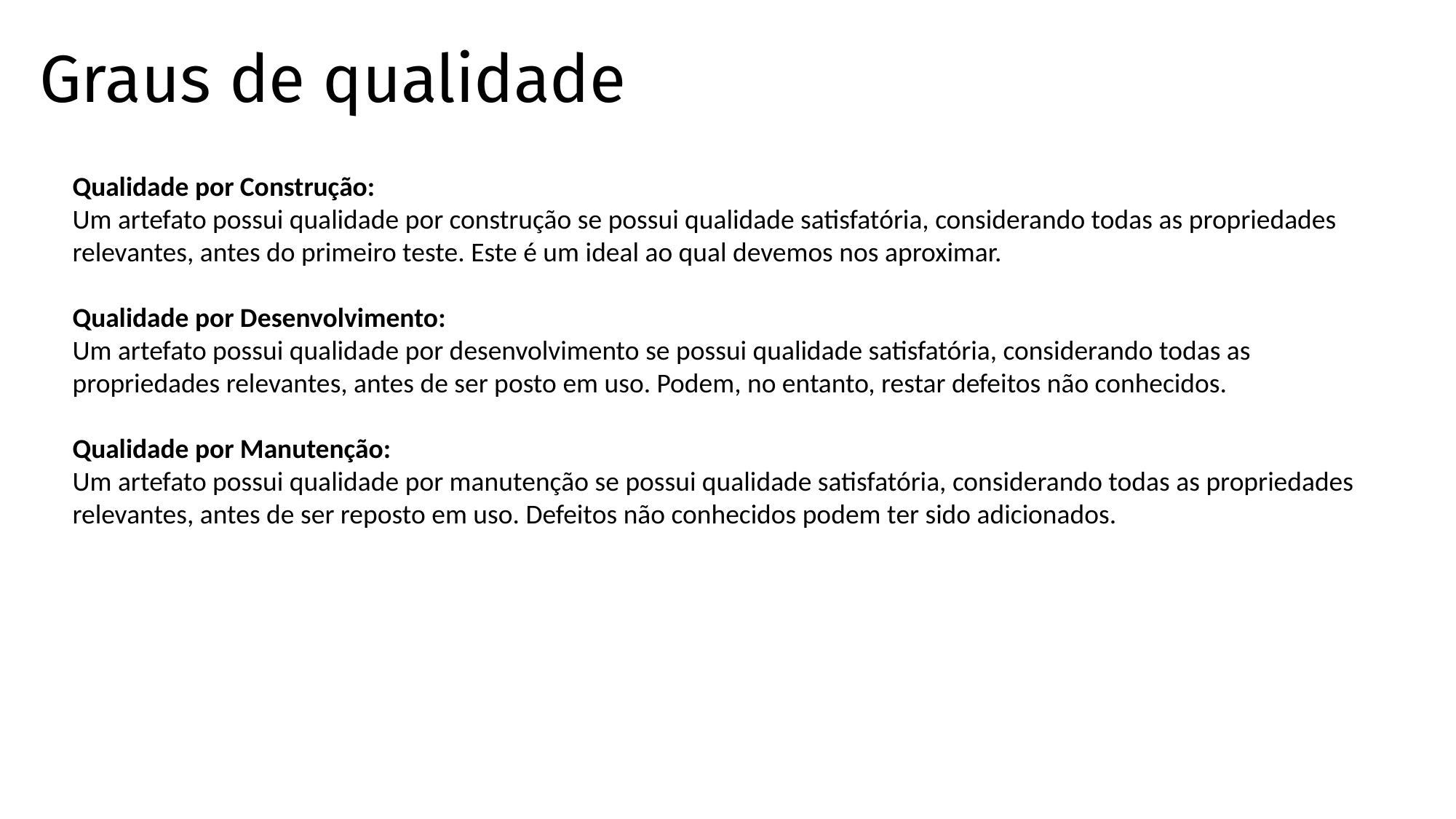

# Graus de qualidade
Qualidade por Construção:
Um artefato possui qualidade por construção se possui qualidade satisfatória, considerando todas as propriedades relevantes, antes do primeiro teste. Este é um ideal ao qual devemos nos aproximar.

Qualidade por Desenvolvimento:
Um artefato possui qualidade por desenvolvimento se possui qualidade satisfatória, considerando todas as propriedades relevantes, antes de ser posto em uso. Podem, no entanto, restar defeitos não conhecidos.

Qualidade por Manutenção:
Um artefato possui qualidade por manutenção se possui qualidade satisfatória, considerando todas as propriedades relevantes, antes de ser reposto em uso. Defeitos não conhecidos podem ter sido adicionados.